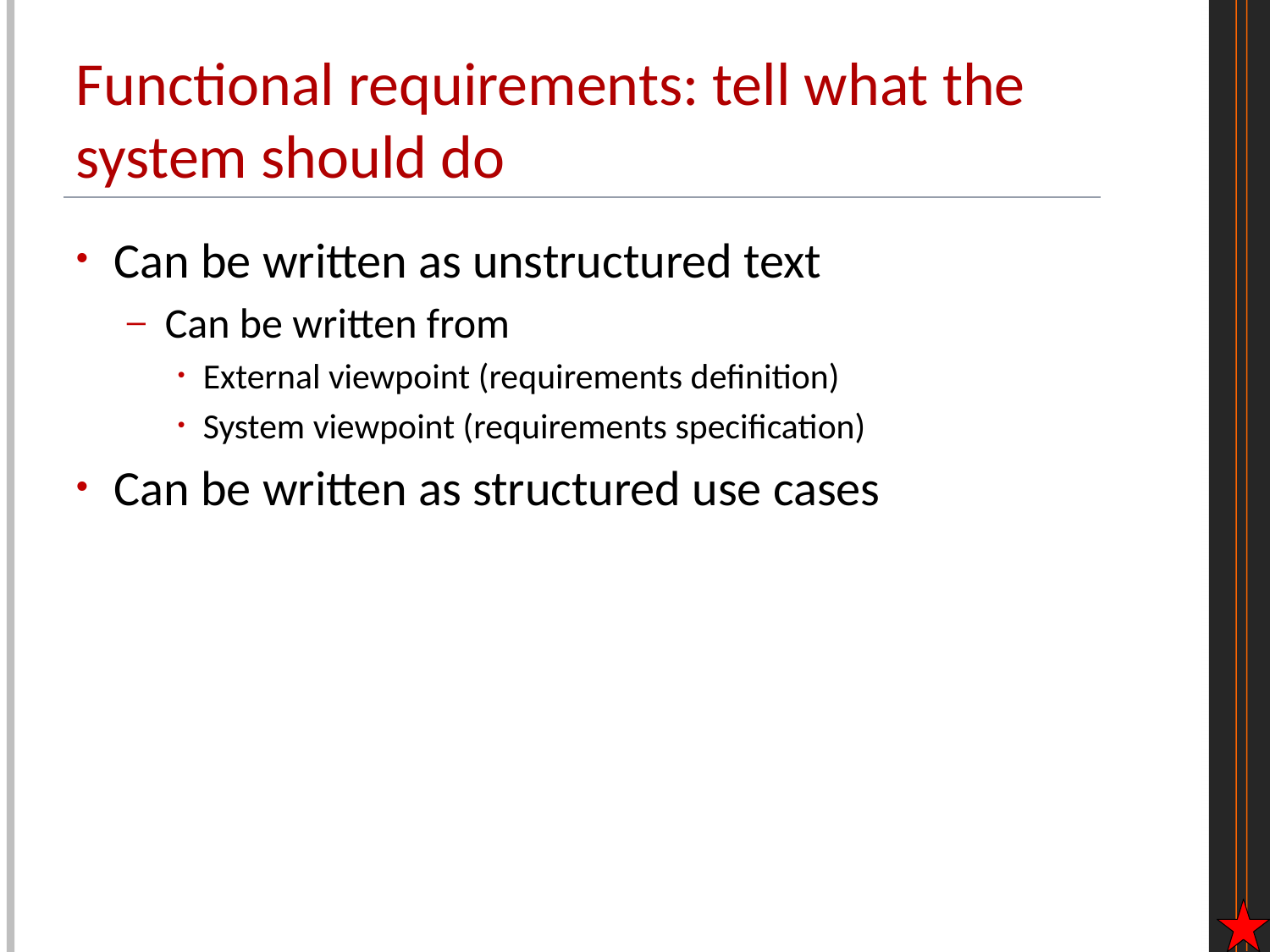

# Functional requirements: tell what the system should do
Can be written as unstructured text
Can be written from
External viewpoint (requirements definition)
System viewpoint (requirements specification)
Can be written as structured use cases